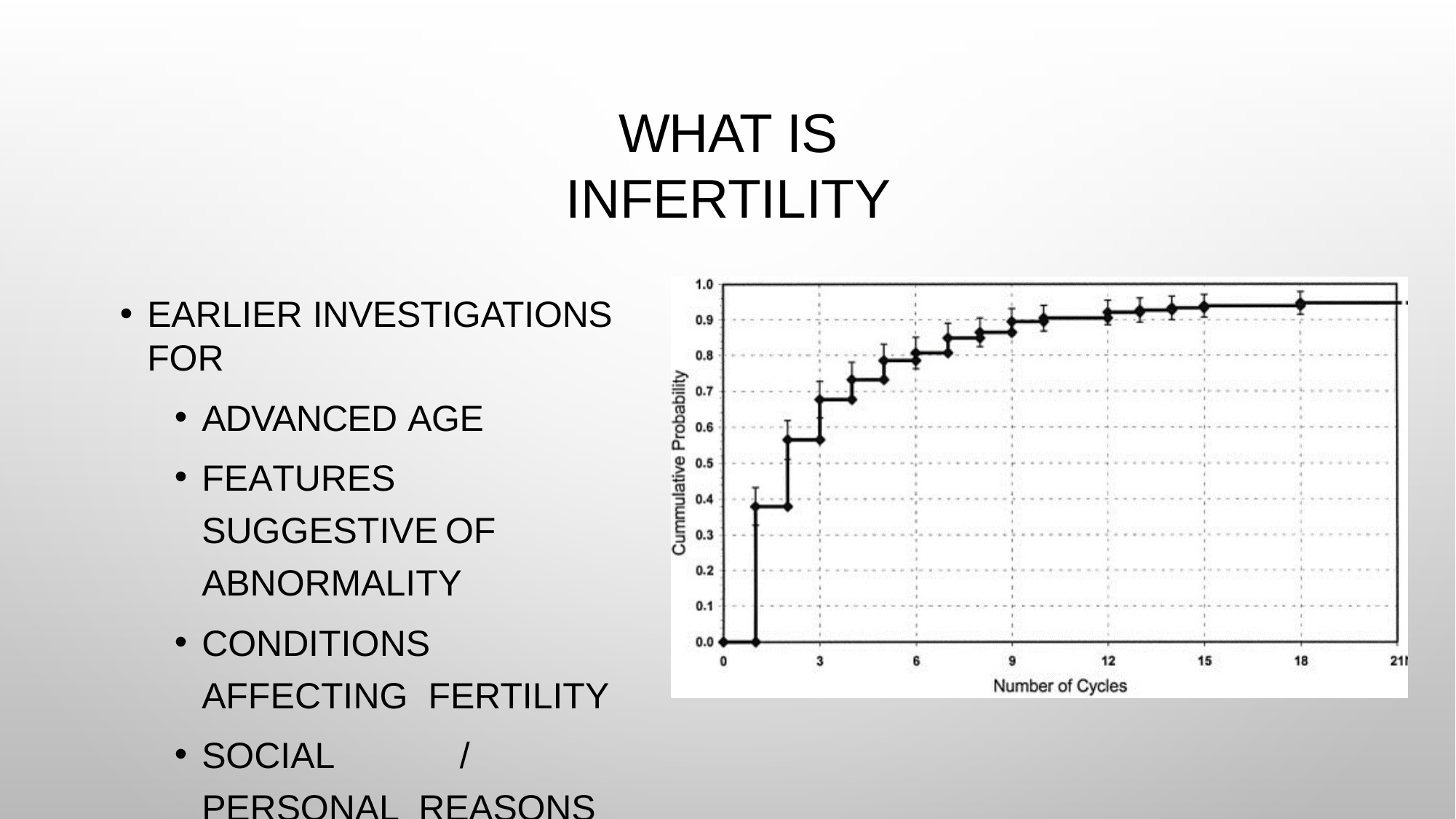

# WHAT IS INFERTILITY
EARLIER INVESTIGATIONS FOR
ADVANCED AGE
FEATURES	SUGGESTIVE	OF  ABNORMALITY
CONDITIONS	AFFECTING  FERTILITY
SOCIAL	/	PERSONAL  REASONS